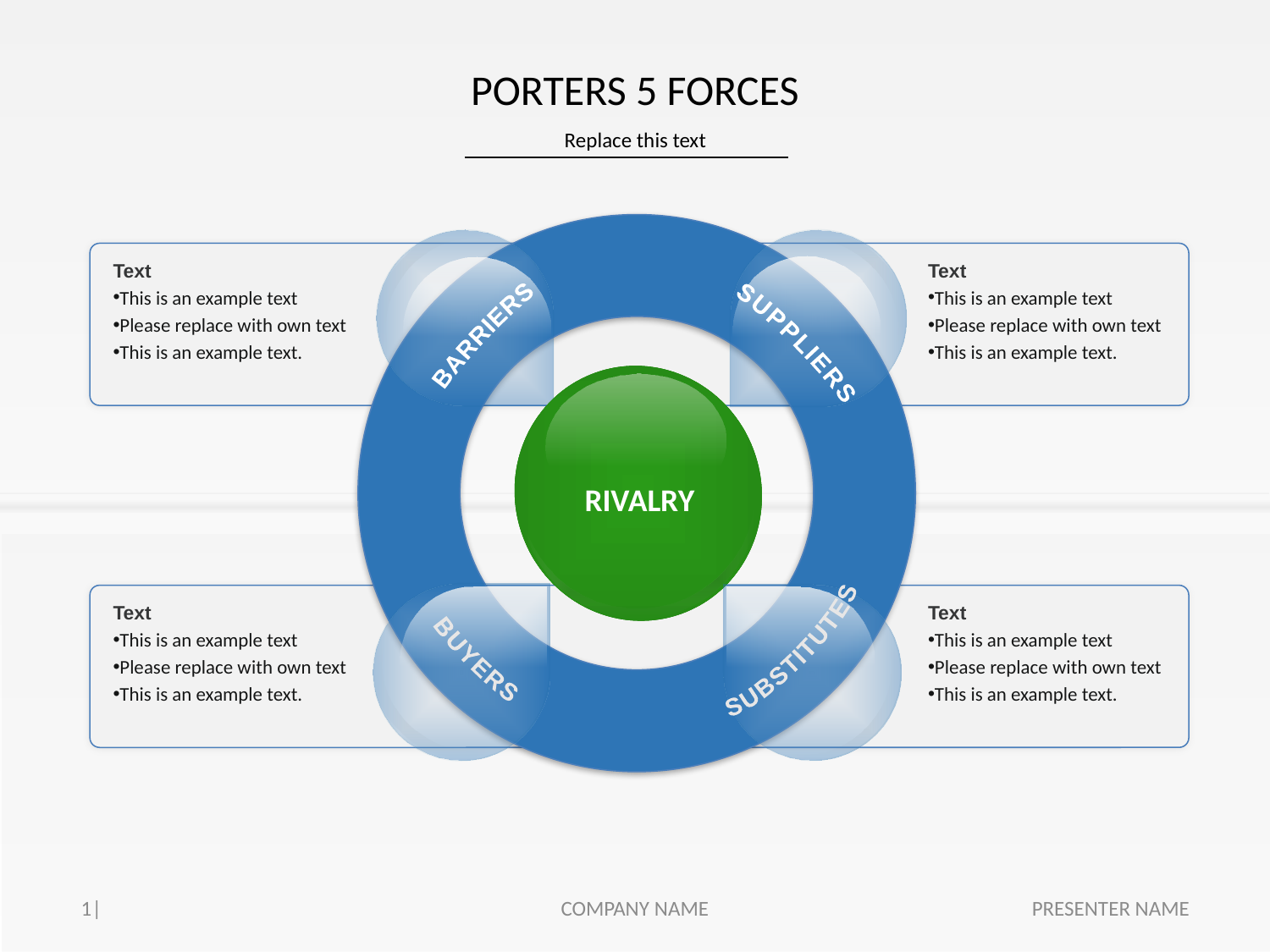

# PORTERS 5 FORCES
Replace this text

Text
This is an example text
Please replace with own text
This is an example text.

Text
This is an example text
Please replace with own text
This is an example text.

BARRIERS
 SUPPLIERS

RIVALRY
RIVALRY

Text
This is an example text
Please replace with own text
This is an example text.

Text
This is an example text
Please replace with own text
This is an example text.

SUBSTITUTES
BUYERS
1|
COMPANY NAME
PRESENTER NAME